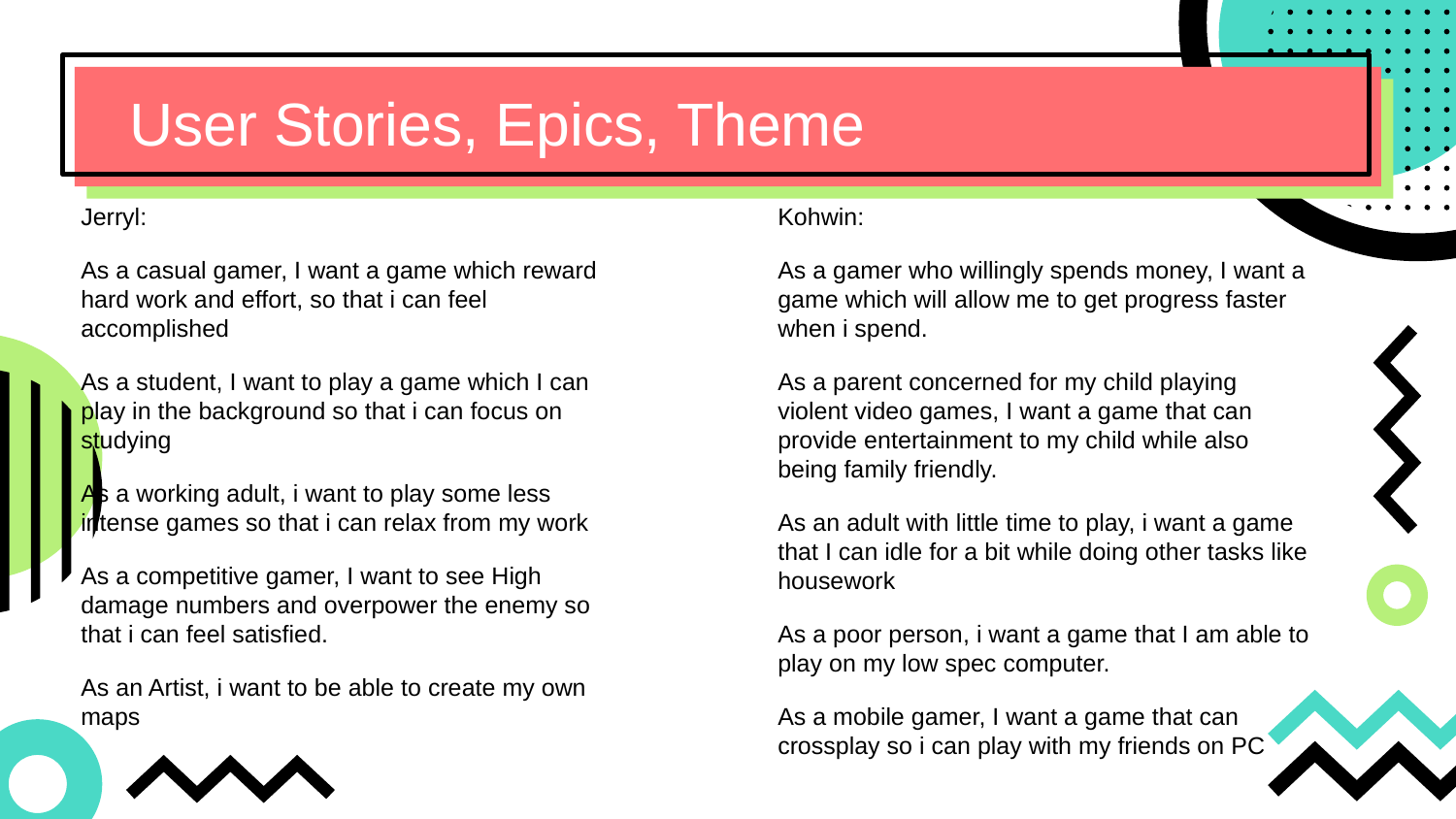

# User Stories, Epics, Theme
Jerryl:
As a casual gamer, I want a game which reward hard work and effort, so that i can feel accomplished
As a student, I want to play a game which I can play in the background so that i can focus on studying
As a working adult, i want to play some less intense games so that i can relax from my work
As a competitive gamer, I want to see High damage numbers and overpower the enemy so that i can feel satisfied.
As an Artist, i want to be able to create my own maps
Kohwin:
As a gamer who willingly spends money, I want a game which will allow me to get progress faster when i spend.
As a parent concerned for my child playing violent video games, I want a game that can provide entertainment to my child while also being family friendly.
As an adult with little time to play, i want a game that I can idle for a bit while doing other tasks like housework
As a poor person, i want a game that I am able to play on my low spec computer.
As a mobile gamer, I want a game that can crossplay so i can play with my friends on PC